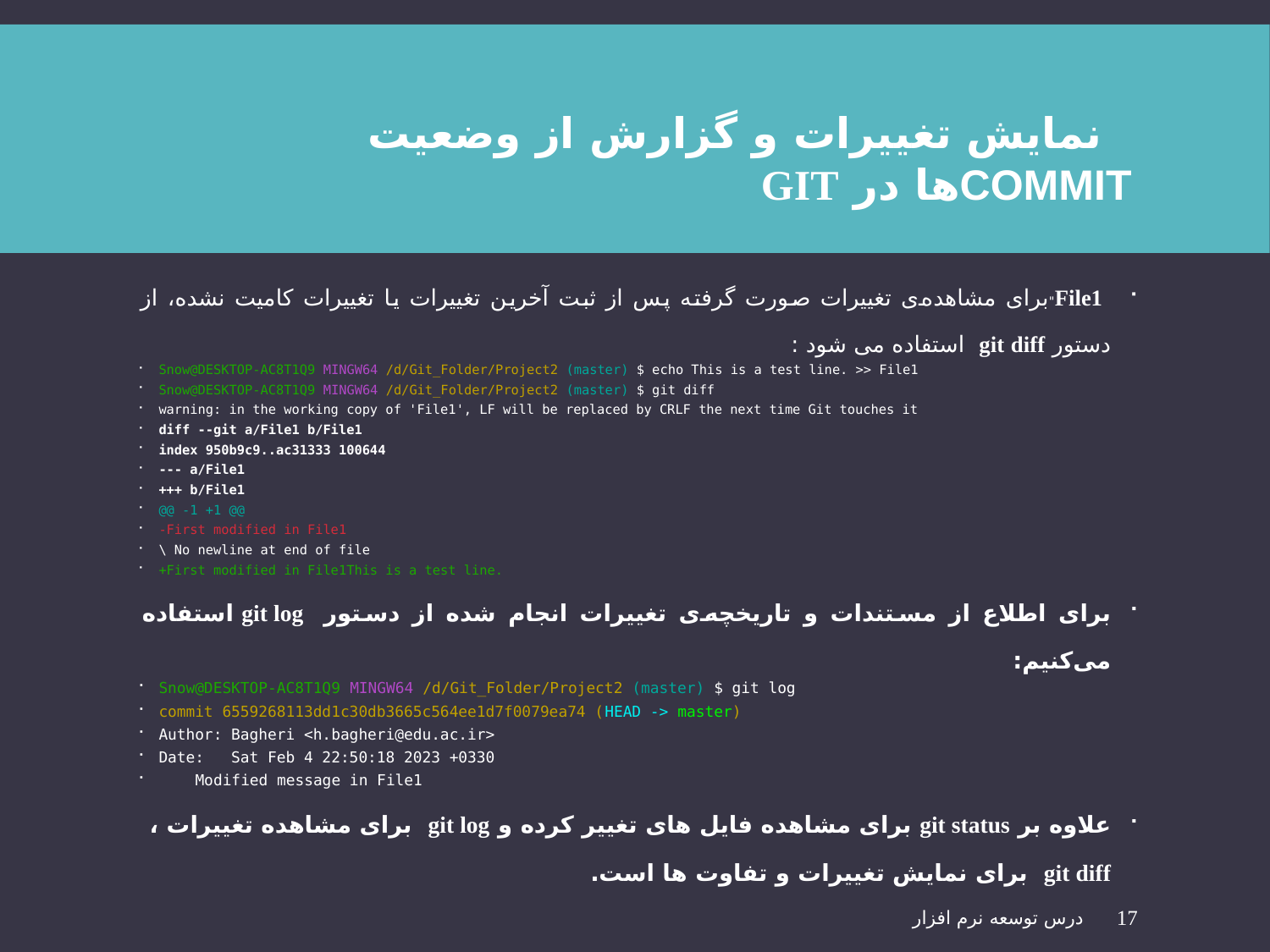

# نمایش تغییرات و گزارش از وضعیت commitها در git
 File1"برای مشاهده‌ی تغییرات صورت گرفته پس از ثبت آخرین تغییرات یا تغییرات کامیت نشده، از دستور git diff  استفاده می شود :
Snow@DESKTOP-AC8T1Q9 MINGW64 /d/Git_Folder/Project2 (master) $ echo This is a test line. >> File1
Snow@DESKTOP-AC8T1Q9 MINGW64 /d/Git_Folder/Project2 (master) $ git diff
warning: in the working copy of 'File1', LF will be replaced by CRLF the next time Git touches it
diff --git a/File1 b/File1
index 950b9c9..ac31333 100644
--- a/File1
+++ b/File1
@@ -1 +1 @@
-First modified in File1
\ No newline at end of file
+First modified in File1This is a test line.
برای اطلاع از مستندات و تاریخچه‌ی تغییرات انجام شده از دستور  git log استفاده می‌کنیم:
Snow@DESKTOP-AC8T1Q9 MINGW64 /d/Git_Folder/Project2 (master) $ git log
commit 6559268113dd1c30db3665c564ee1d7f0079ea74 (HEAD -> master)
Author: Bagheri <h.bagheri@edu.ac.ir>
Date:   Sat Feb 4 22:50:18 2023 +0330
    Modified message in File1
علاوه بر git status برای مشاهده فایل های تغییر کرده و git log  برای مشاهده تغییرات ، git diff  برای نمایش تغییرات و تفاوت ها است.
درس توسعه نرم افزار
17